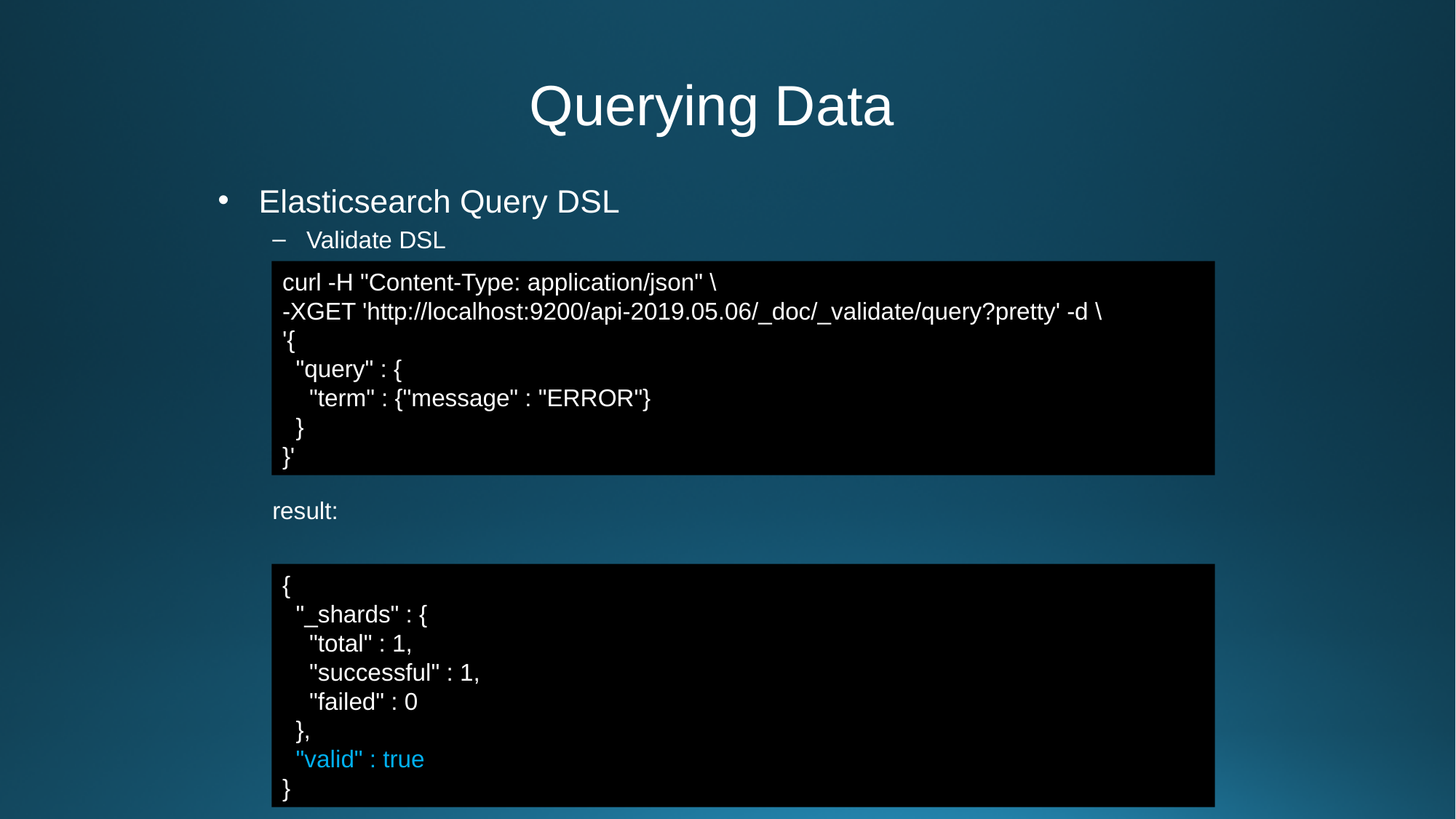

Querying Data
Elasticsearch Query DSL
Validate DSL

result:

curl -H "Content-Type: application/json" \
-XGET 'http://localhost:9200/api-2019.05.06/_doc/_validate/query?pretty' -d \
'{
  "query" : {
    "term" : {"message" : "ERROR"}
  }
}'
{
  "_shards" : {
    "total" : 1,
    "successful" : 1,
    "failed" : 0
  },
  "valid" : true
}